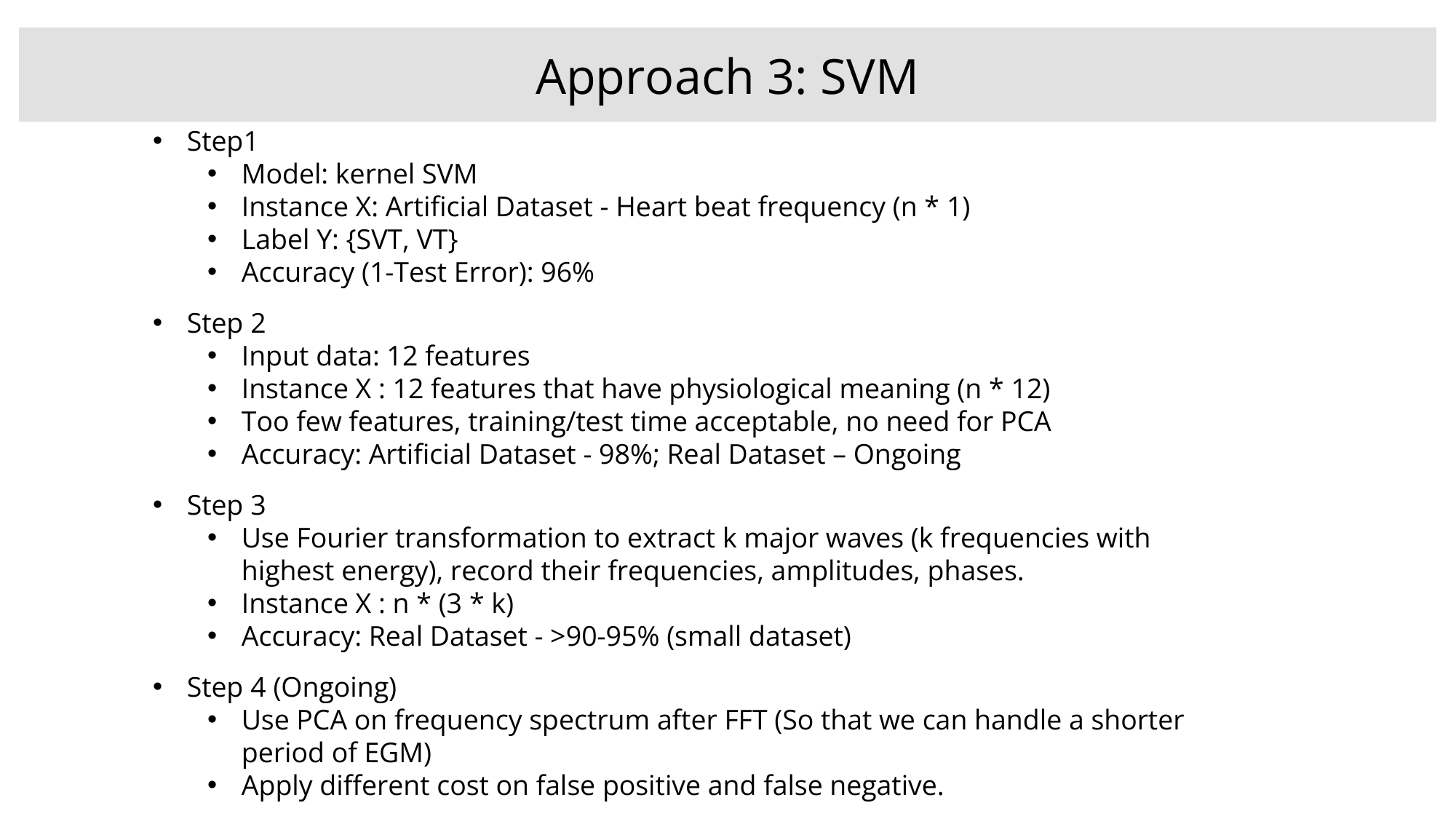

Approach 3: SVM
Step1
Model: kernel SVM
Instance X: Artificial Dataset - Heart beat frequency (n * 1)
Label Y: {SVT, VT}
Accuracy (1-Test Error): 96%

Step 2
Input data: 12 features
Instance X : 12 features that have physiological meaning (n * 12)
Too few features, training/test time acceptable, no need for PCA
Accuracy: Artificial Dataset - 98%; Real Dataset – Ongoing

Step 3
Use Fourier transformation to extract k major waves (k frequencies with highest energy), record their frequencies, amplitudes, phases.
Instance X : n * (3 * k)
Accuracy: Real Dataset - >90-95% (small dataset)

Step 4 (Ongoing)
Use PCA on frequency spectrum after FFT (So that we can handle a shorter period of EGM)
Apply different cost on false positive and false negative.